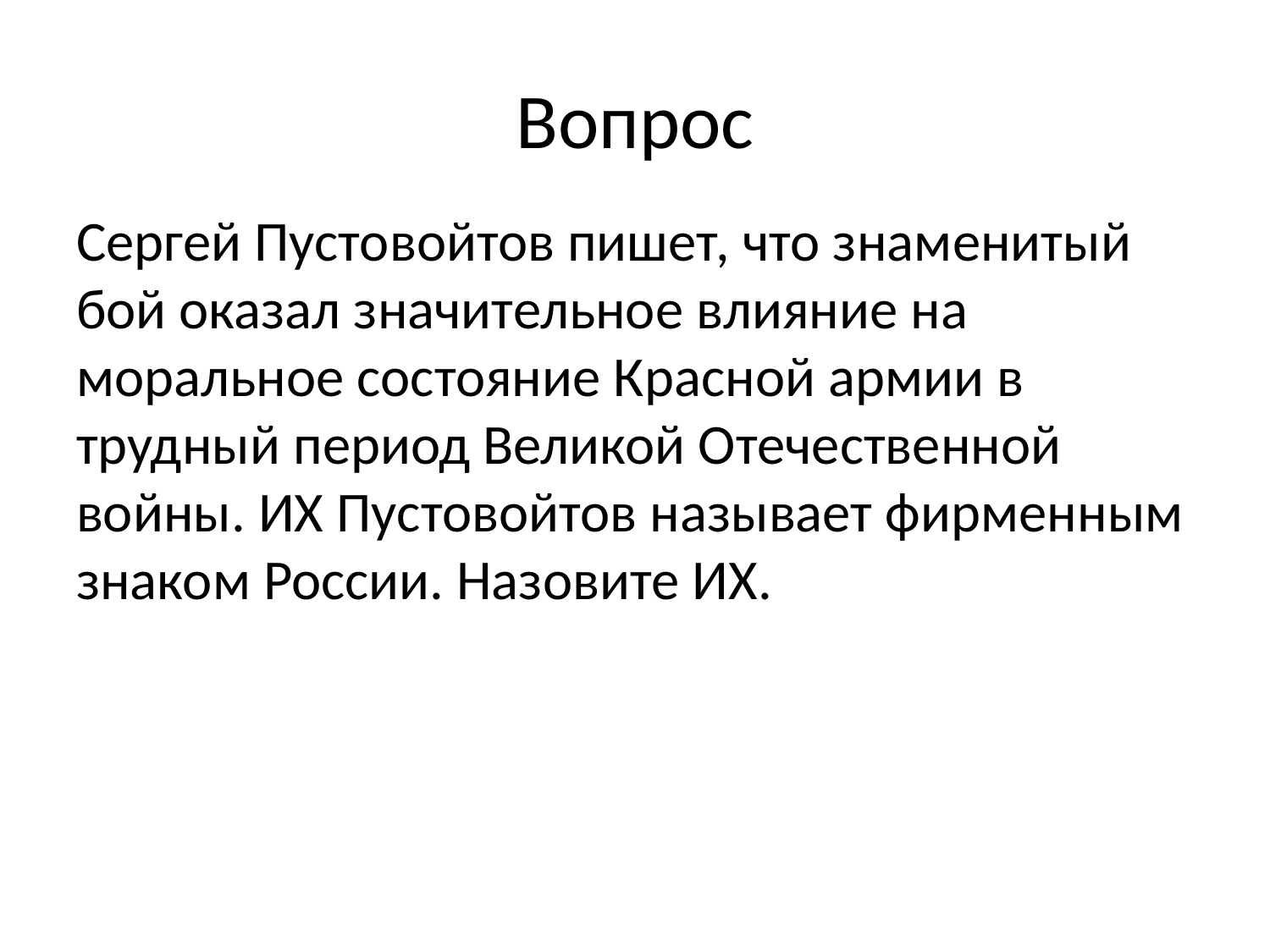

# Вопрос
Сергей Пустовойтов пишет, что знаменитый бой оказал значительное влияние на моральное состояние Красной армии в трудный период Великой Отечественной войны. ИХ Пустовойтов называет фирменным знаком России. Назовите ИХ.